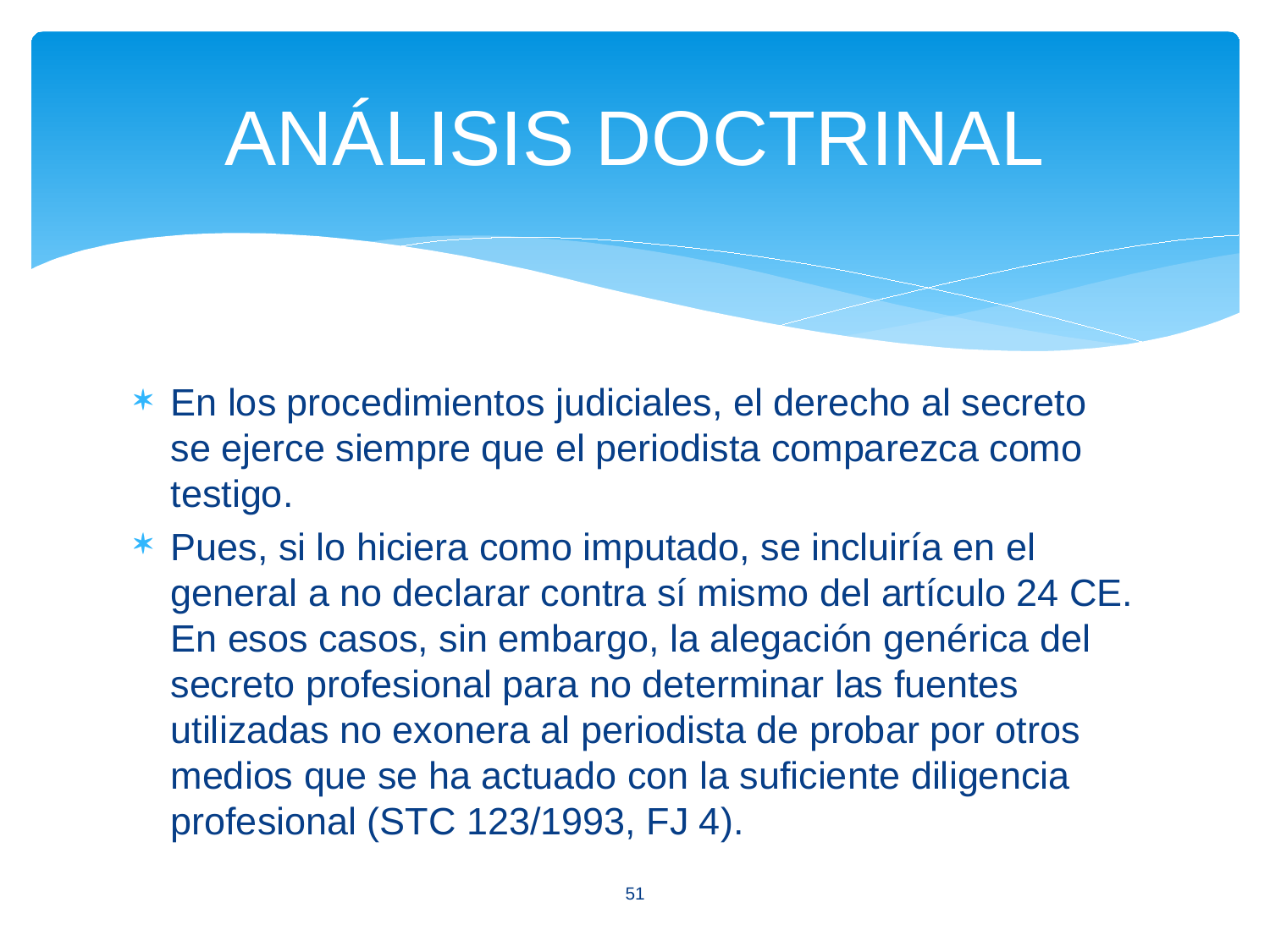

# ANÁLISIS DOCTRINAL
En los procedimientos judiciales, el derecho al secreto se ejerce siempre que el periodista comparezca como testigo.
Pues, si lo hiciera como imputado, se incluiría en el general a no declarar contra sí mismo del artículo 24 CE. En esos casos, sin embargo, la alegación genérica del secreto profesional para no determinar las fuentes utilizadas no exonera al periodista de probar por otros medios que se ha actuado con la suficiente diligencia profesional (STC 123/1993, FJ 4).
51